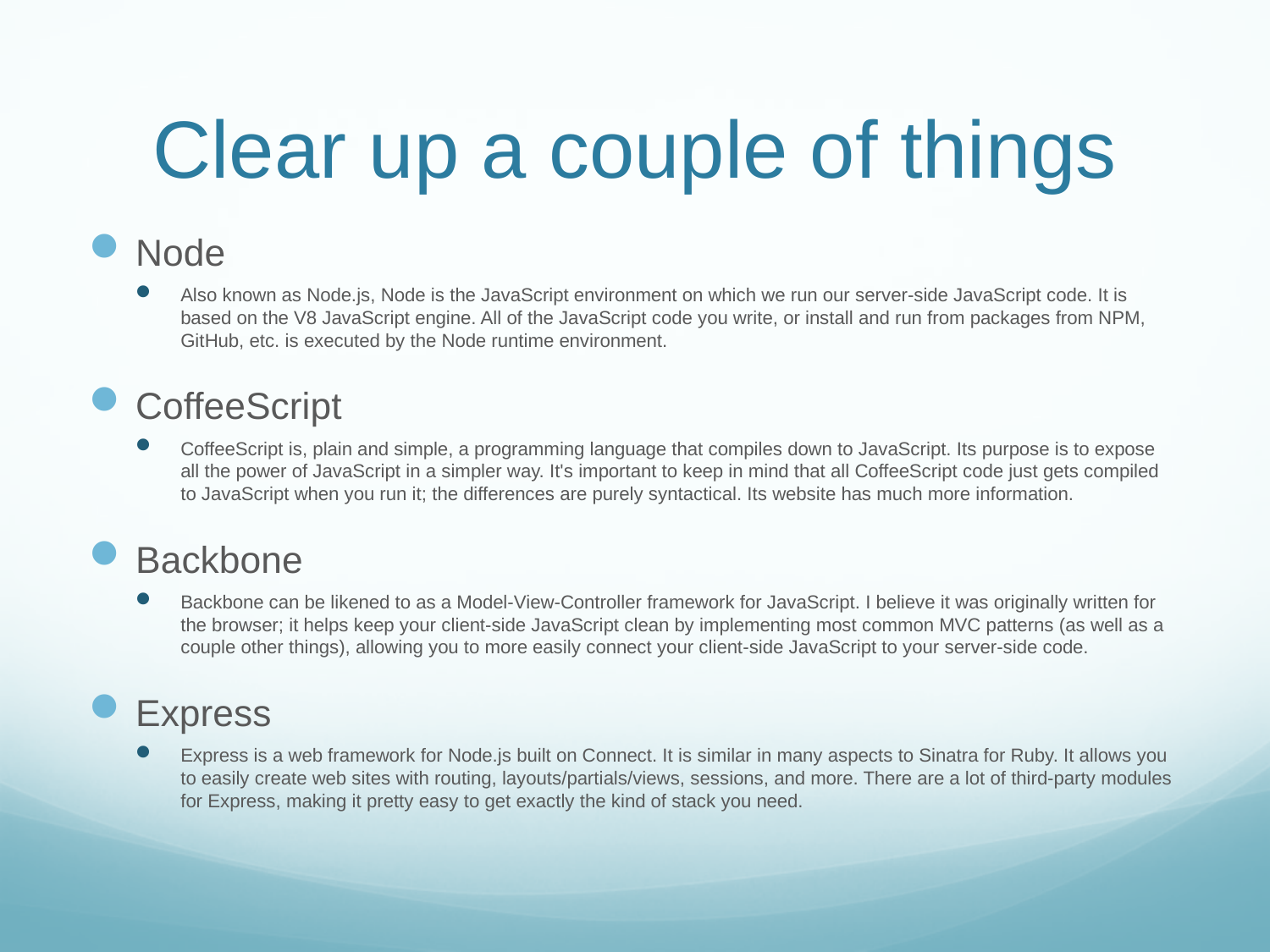

# Clear up a couple of things
Node
Also known as Node.js, Node is the JavaScript environment on which we run our server-side JavaScript code. It is based on the V8 JavaScript engine. All of the JavaScript code you write, or install and run from packages from NPM, GitHub, etc. is executed by the Node runtime environment.
CoffeeScript
CoffeeScript is, plain and simple, a programming language that compiles down to JavaScript. Its purpose is to expose all the power of JavaScript in a simpler way. It's important to keep in mind that all CoffeeScript code just gets compiled to JavaScript when you run it; the differences are purely syntactical. Its website has much more information.
Backbone
Backbone can be likened to as a Model-View-Controller framework for JavaScript. I believe it was originally written for the browser; it helps keep your client-side JavaScript clean by implementing most common MVC patterns (as well as a couple other things), allowing you to more easily connect your client-side JavaScript to your server-side code.
Express
Express is a web framework for Node.js built on Connect. It is similar in many aspects to Sinatra for Ruby. It allows you to easily create web sites with routing, layouts/partials/views, sessions, and more. There are a lot of third-party modules for Express, making it pretty easy to get exactly the kind of stack you need.